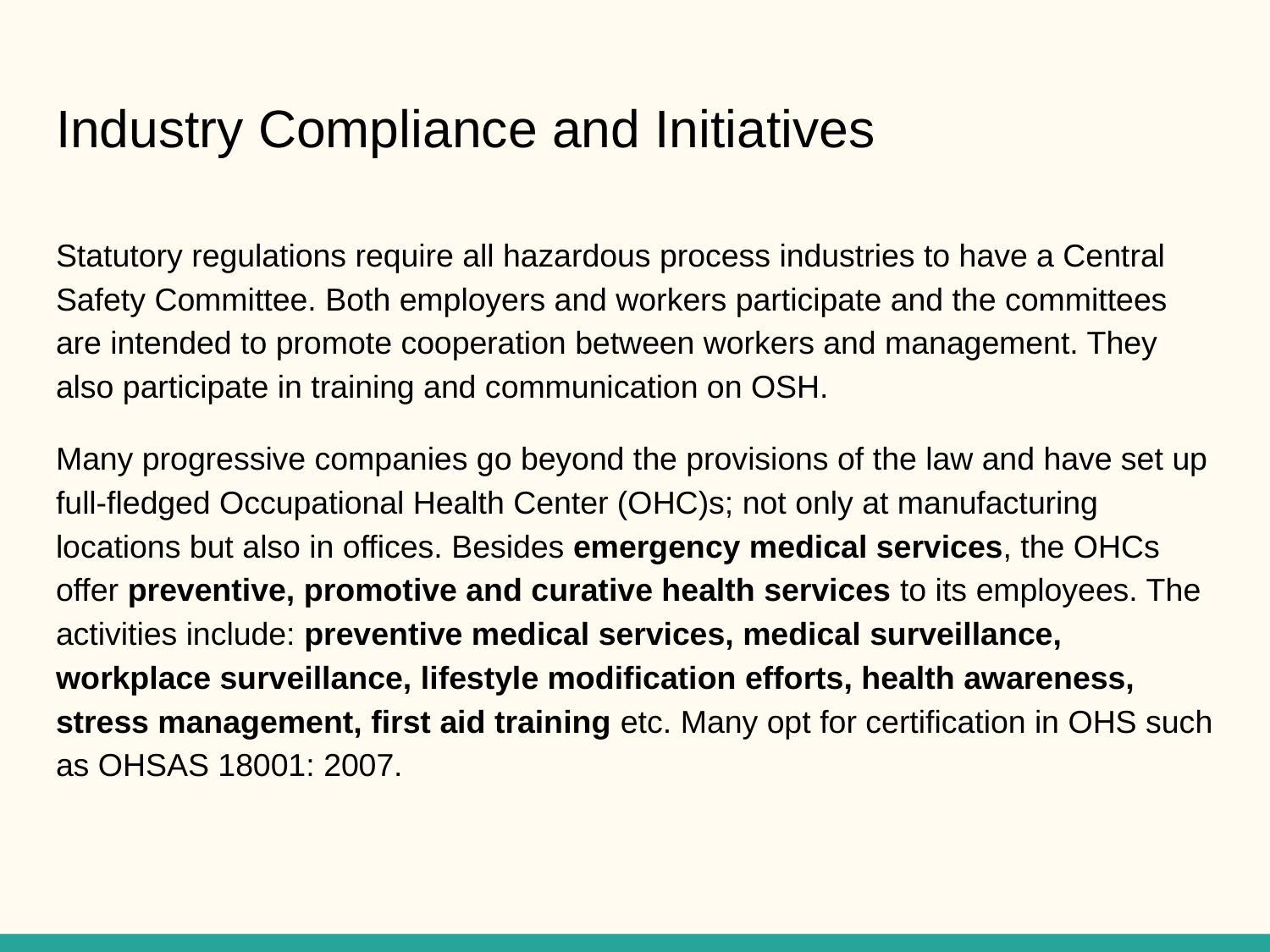

# Industry Compliance and Initiatives
Statutory regulations require all hazardous process industries to have a Central Safety Committee. Both employers and workers participate and the committees are intended to promote cooperation between workers and management. They also participate in training and communication on OSH.
Many progressive companies go beyond the provisions of the law and have set up full-fledged Occupational Health Center (OHC)s; not only at manufacturing locations but also in offices. Besides emergency medical services, the OHCs offer preventive, promotive and curative health services to its employees. The activities include: preventive medical services, medical surveillance, workplace surveillance, lifestyle modification efforts, health awareness, stress management, first aid training etc. Many opt for certification in OHS such as OHSAS 18001: 2007.